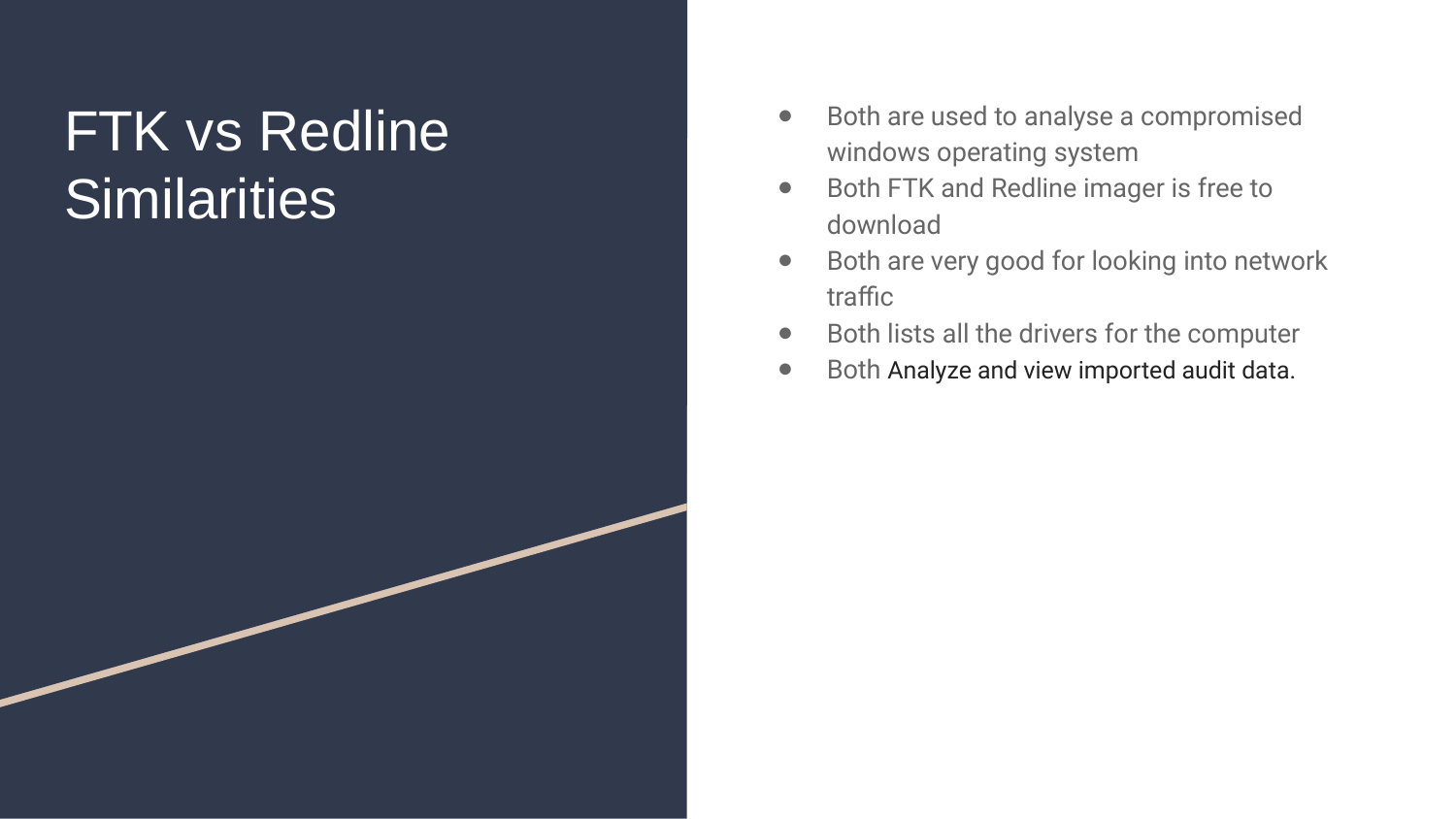

# FTK vs Redline Similarities
Both are used to analyse a compromised windows operating system
Both FTK and Redline imager is free to download
Both are very good for looking into network traffic
Both lists all the drivers for the computer
Both Analyze and view imported audit data.